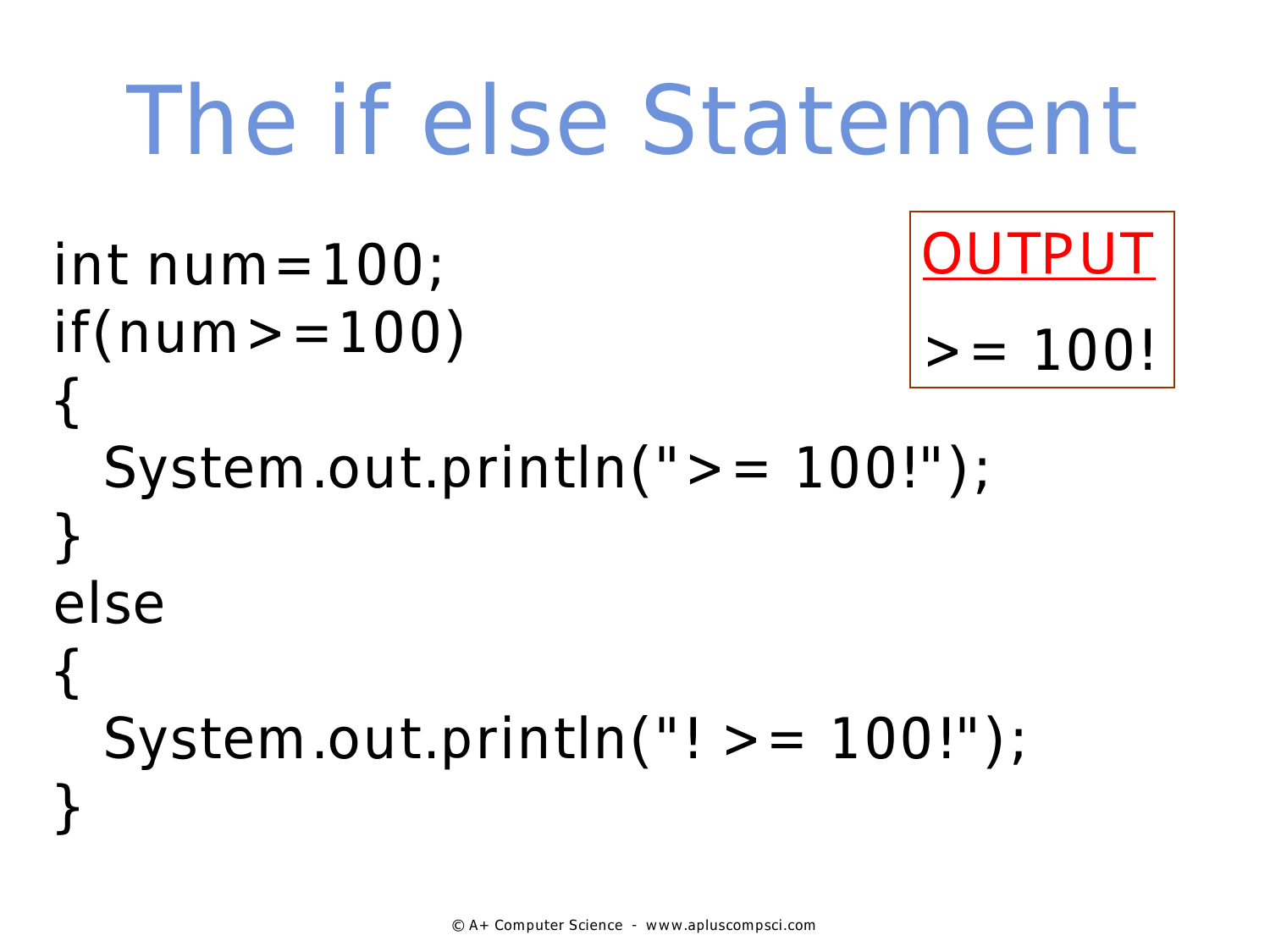

The if else Statement
OUTPUT
>= 100!
int num=100;
if(num>=100)
{
   System.out.println(">= 100!");
}
else
{
   System.out.println("! >= 100!");
}

© A+ Computer Science  -  www.apluscompsci.com